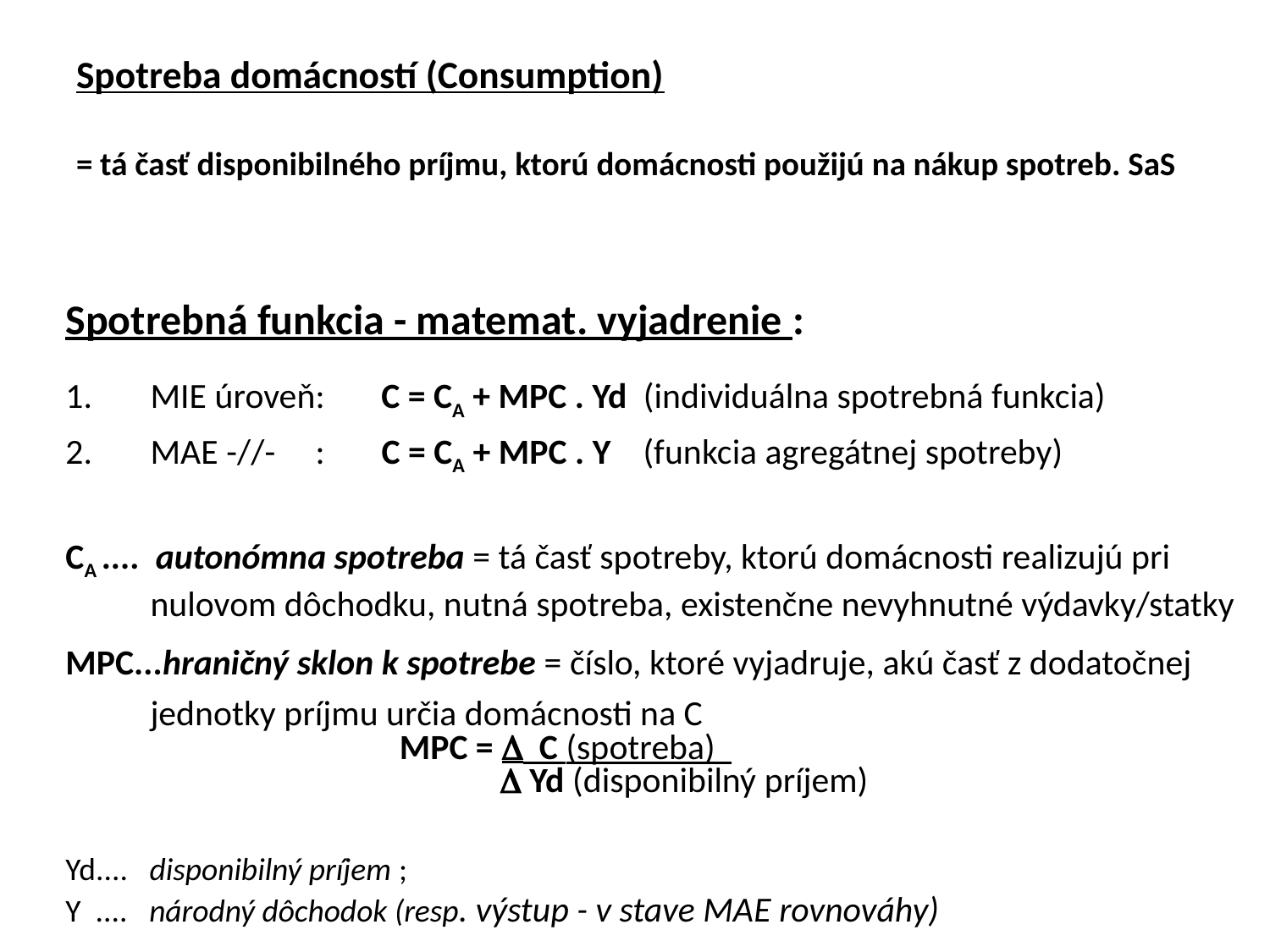

# Spotreba domácností (Consumption) = tá časť disponibilného príjmu, ktorú domácnosti použijú na nákup spotreb. SaS
Spotrebná funkcia - matemat. vyjadrenie :

MIE úroveň:       C = CA + MPC . Yd  (individuálna spotrebná funkcia)
MAE -//-     :       C = CA + MPC . Y    (funkcia agregátnej spotreby)

CA ....  autonómna spotreba = tá časť spotreby, ktorú domácnosti realizujú pri nulovom dôchodku, nutná spotreba, existenčne nevyhnutné výdavky/statky
MPC...hraničný sklon k spotrebe = číslo, ktoré vyjadruje, akú časť z dodatočnej jednotky príjmu určia domácnosti na C
	                               MPC = Δ  C (spotreba)
                                                      Δ Yd (disponibilný príjem)

Yd....   disponibilný príjem ;
Y  ....   národný dôchodok (resp. výstup - v stave MAE rovnováhy)